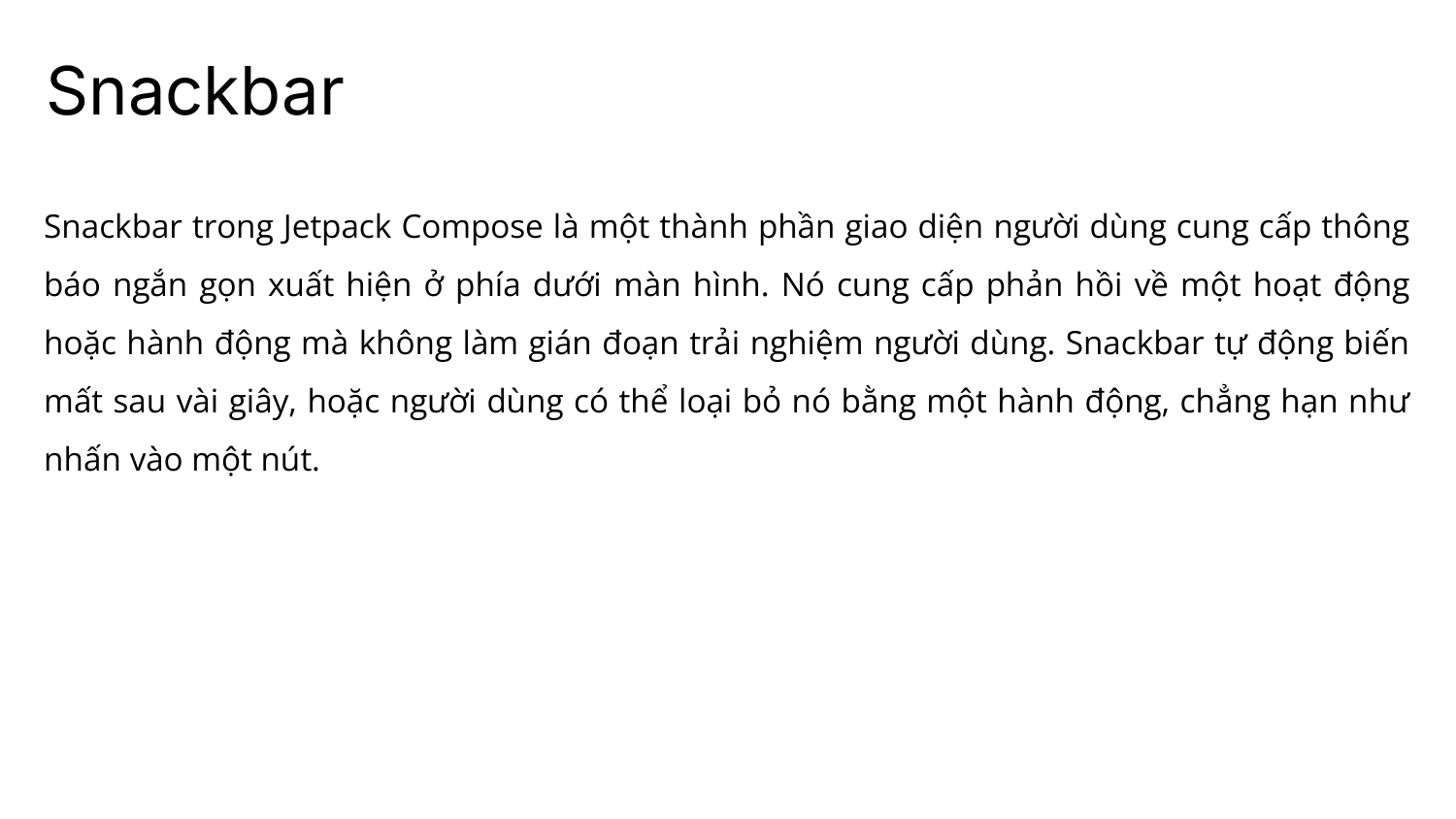

# Snackbar
Snackbar trong Jetpack Compose là một thành phần giao diện người dùng cung cấp thông báo ngắn gọn xuất hiện ở phía dưới màn hình. Nó cung cấp phản hồi về một hoạt động hoặc hành động mà không làm gián đoạn trải nghiệm người dùng. Snackbar tự động biến mất sau vài giây, hoặc người dùng có thể loại bỏ nó bằng một hành động, chẳng hạn như nhấn vào một nút.